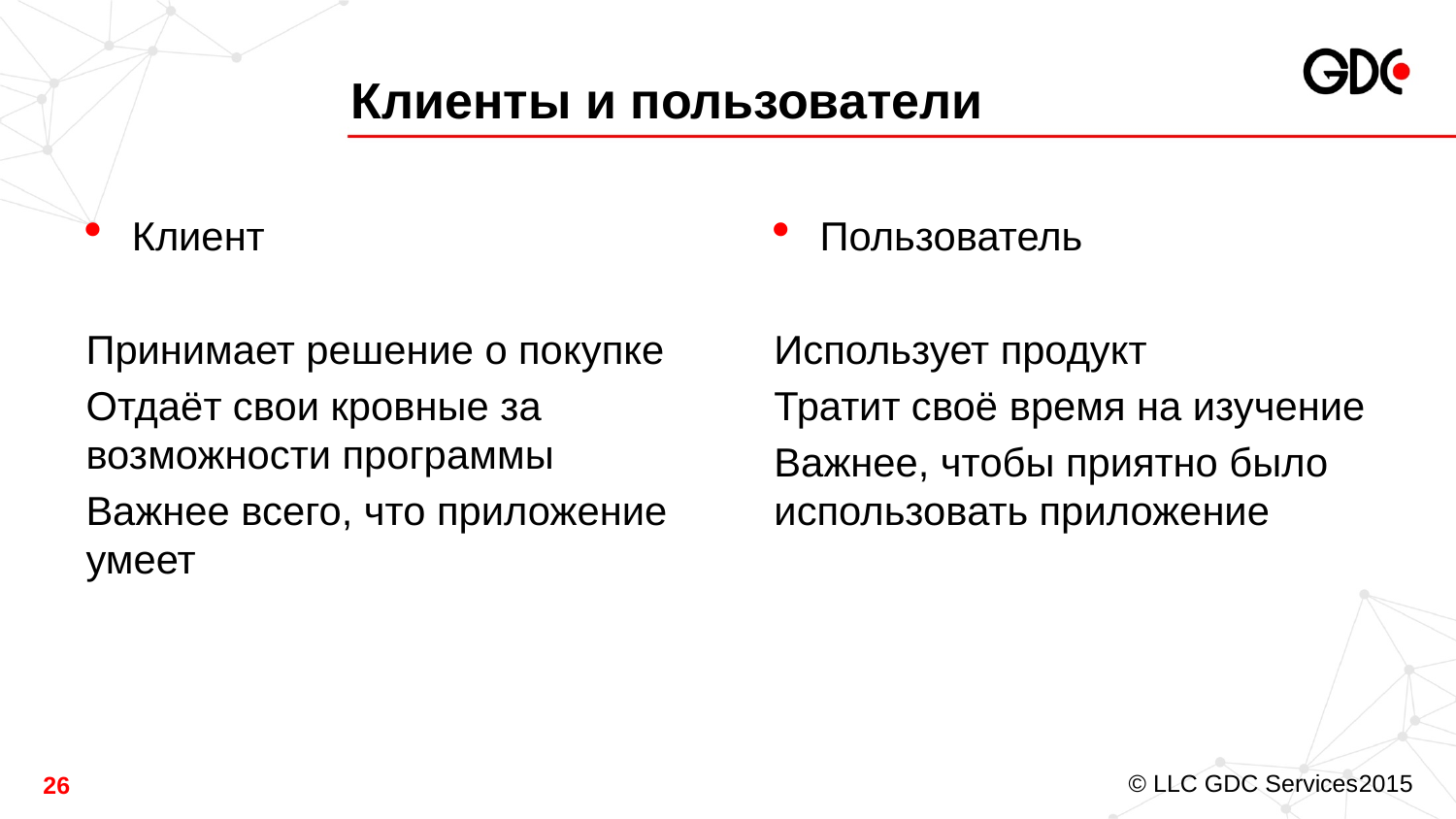

# Клиенты и пользователи
Клиент

Принимает решение о покупке
Отдаёт свои кровные за возможности программы
Важнее всего, что приложение умеет

Пользователь

Использует продукт
Тратит своё время на изучение
Важнее, чтобы приятно было использовать приложение